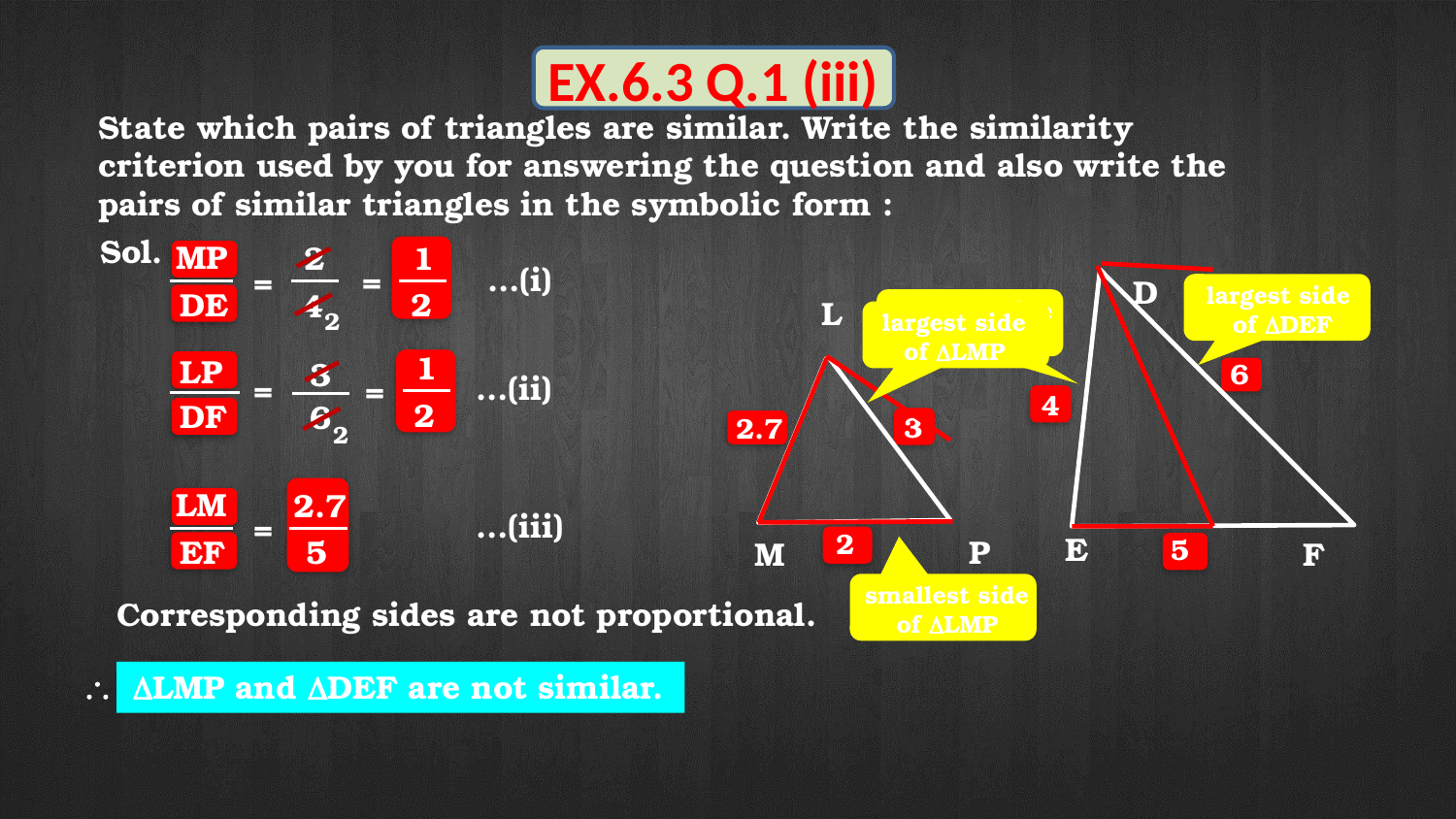

EX.6.3 Q.1 (iii)

State which pairs of triangles are similar. Write the similarity
criterion used by you for answering the question and also write the
pairs of similar triangles in the symbolic form :
Sol.
MP
1
2
2

…(i)
=
=
D

L

P
M
6
4
3
2.7
2
E
5
F
largest side
 of ΔDEF

DE
4

smallest side of ΔDEF

2
largest side of ΔLMP

1
2
LP
3

…(ii)
=
=

DF
6

2
LM

2.7

…(iii)
=
EF
5

smallest side of ΔLMP

Corresponding sides are not proportional.
∴
ΔLMP and ΔDEF are not similar.